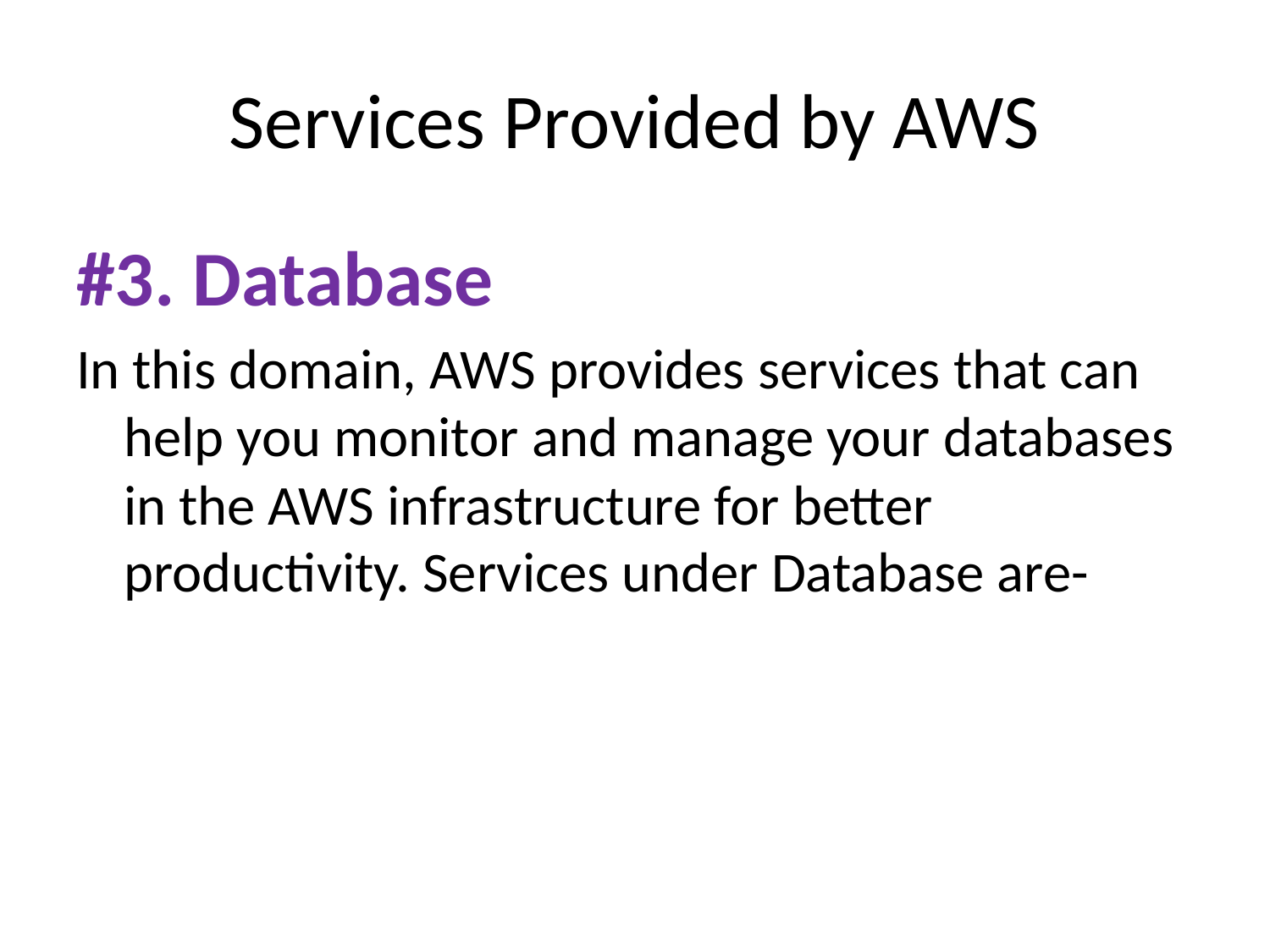

# Services Provided by AWS
#3. Database
In this domain, AWS provides services that can help you monitor and manage your databases in the AWS infrastructure for better productivity. Services under Database are-